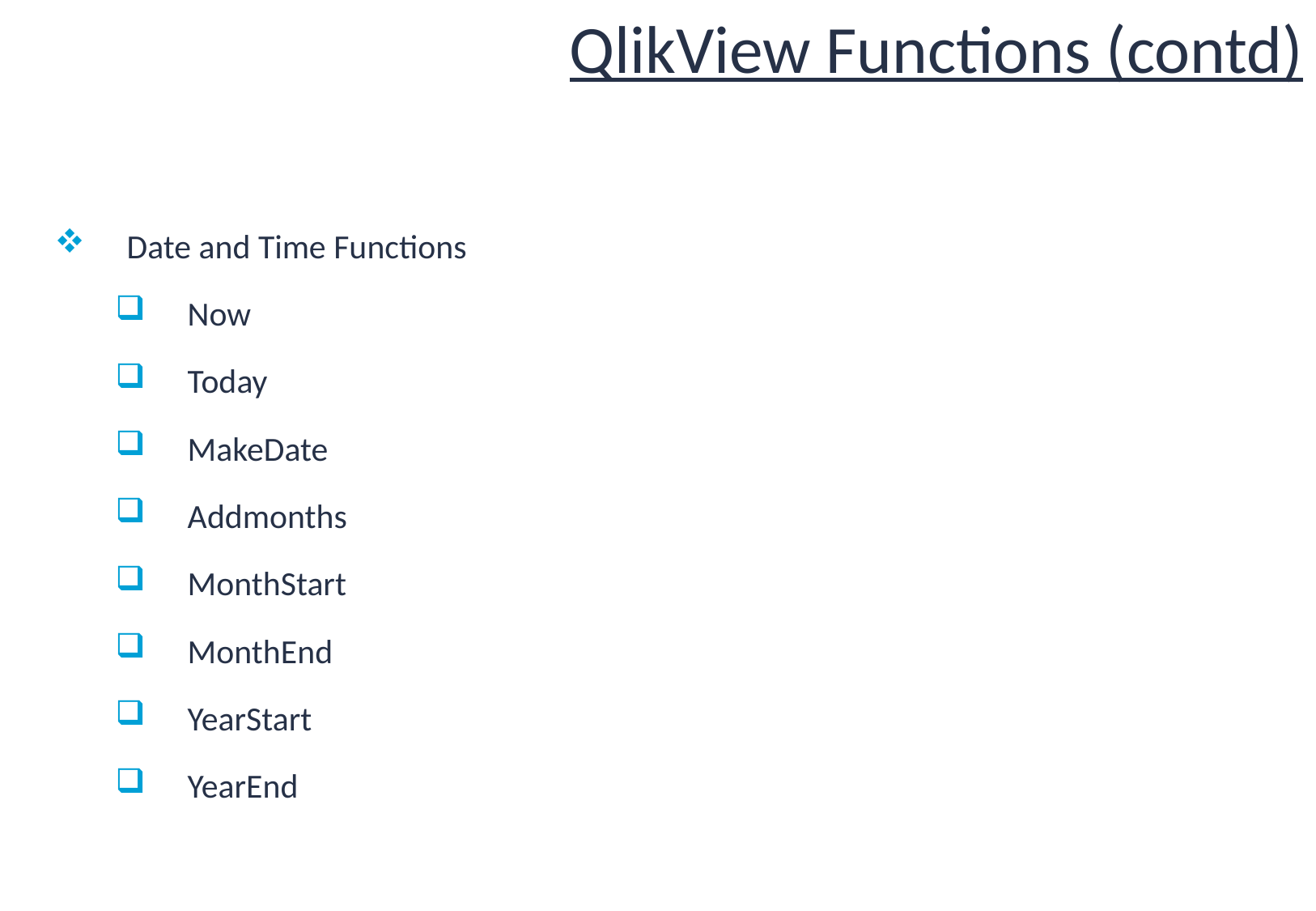

# QlikView Functions (contd)
Date and Time Functions
Now
Today
MakeDate
Addmonths
MonthStart
MonthEnd
YearStart
YearEnd